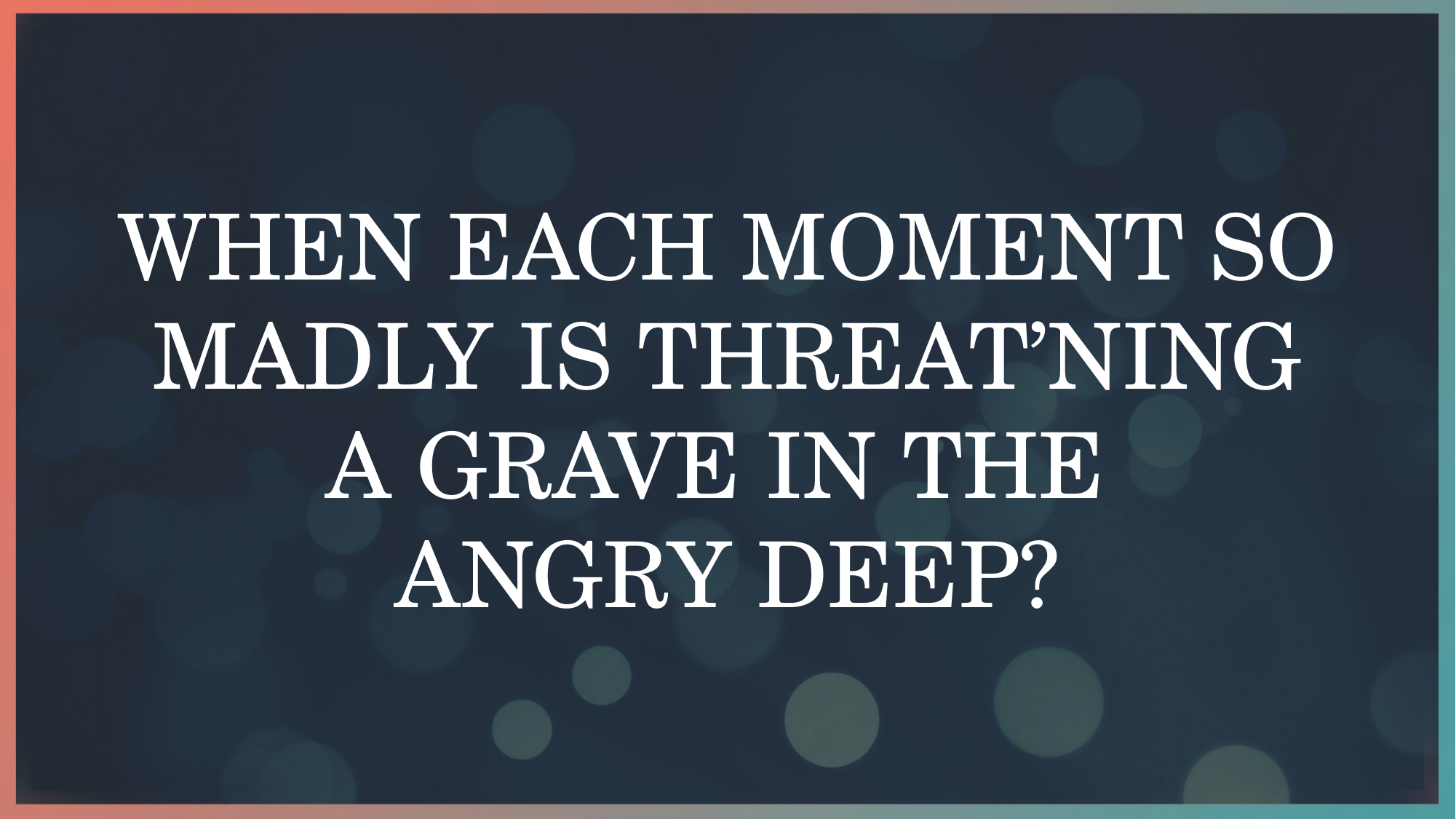

WHEN EACH MOMENT SO MADLY IS THREAT’NING
A GRAVE IN THE
ANGRY DEEP?